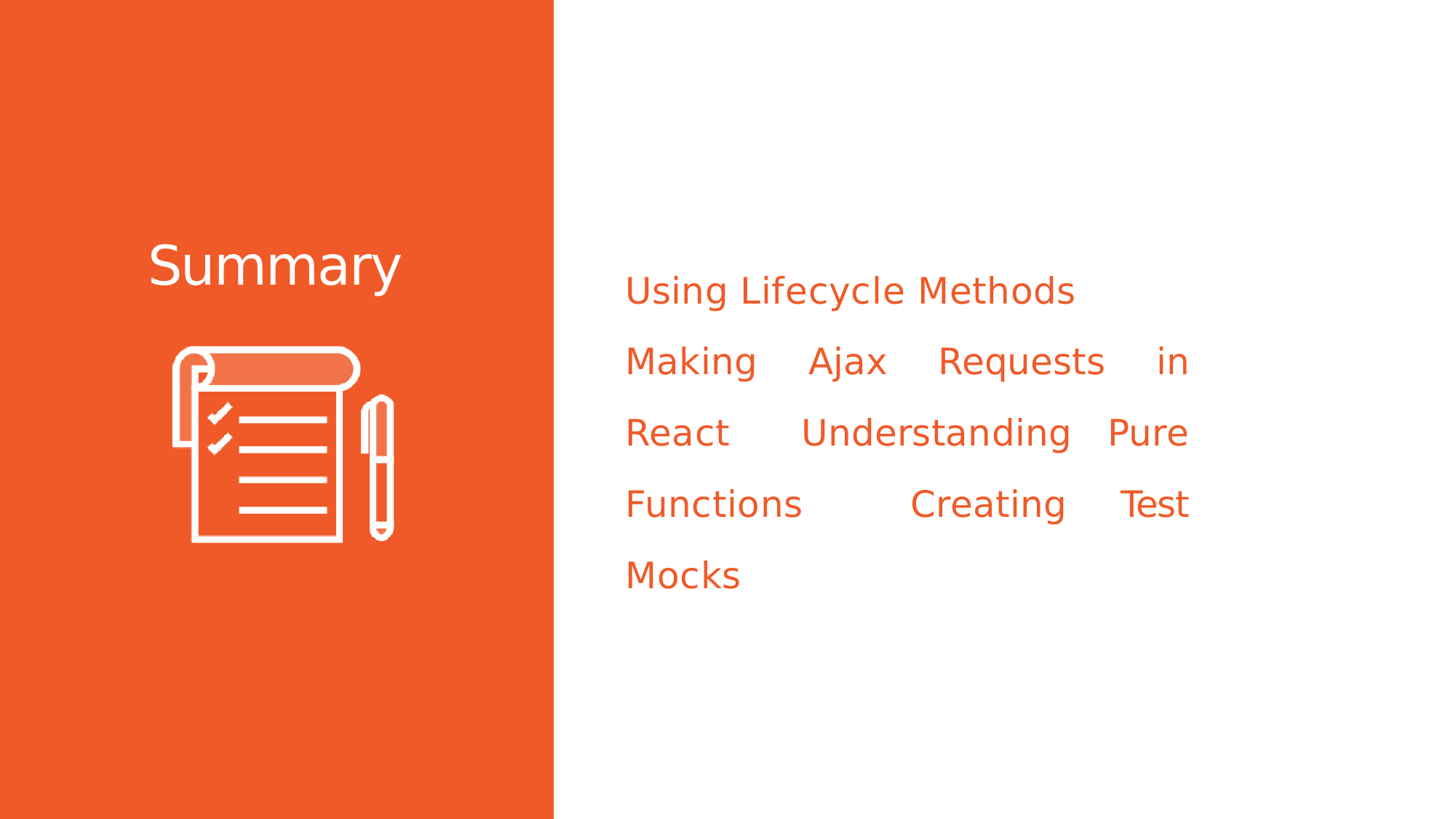

# Summary
Using Lifecycle Methods
Making Ajax Requests in React  Understanding Pure Functions  Creating Test Mocks
10